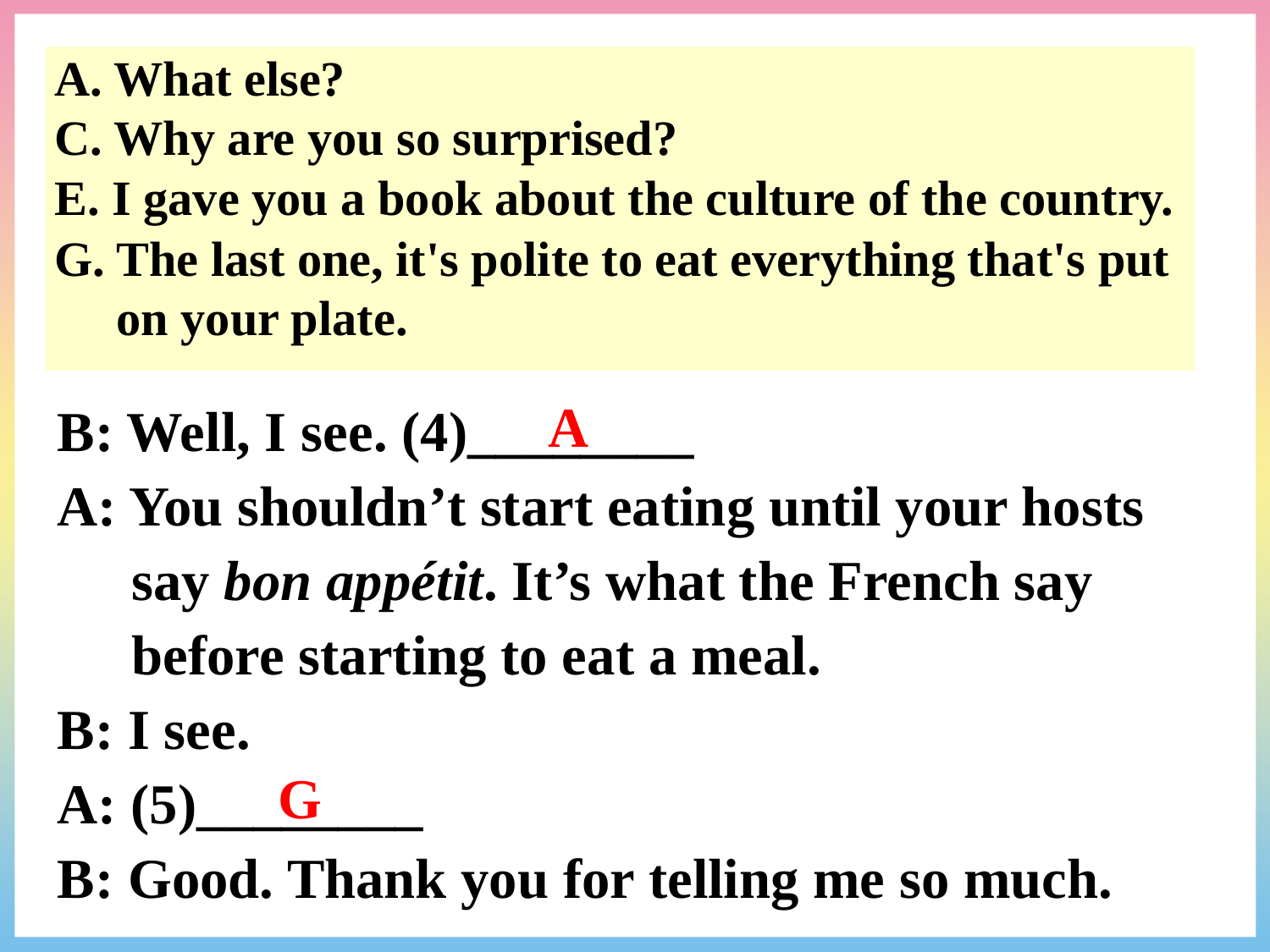

| A. What else? C. Why are you so surprised? E. I gave you a book about the culture of the country. G. The last one, it's polite to eat everything that's put on your plate. |
| --- |
B: Well, I see. (4)________
A: You shouldn’t start eating until your hosts say bon appétit. It’s what the French say before starting to eat a meal.
B: I see.
A: (5)________
B: Good. Thank you for telling me so much.
A
G